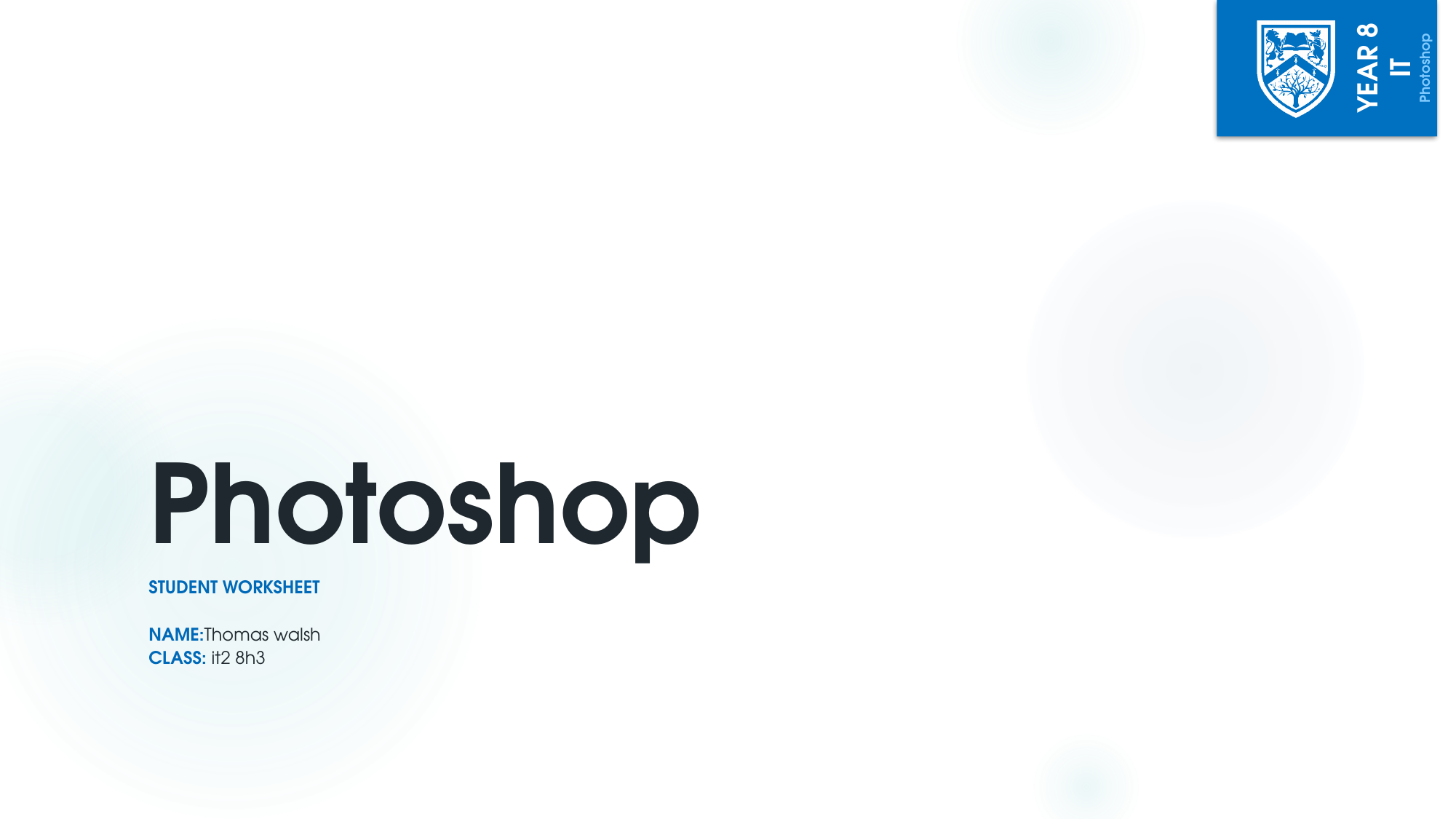

# Photoshop
Student Worksheet

NAME:Thomas walsh
CLASS: it2 8h3